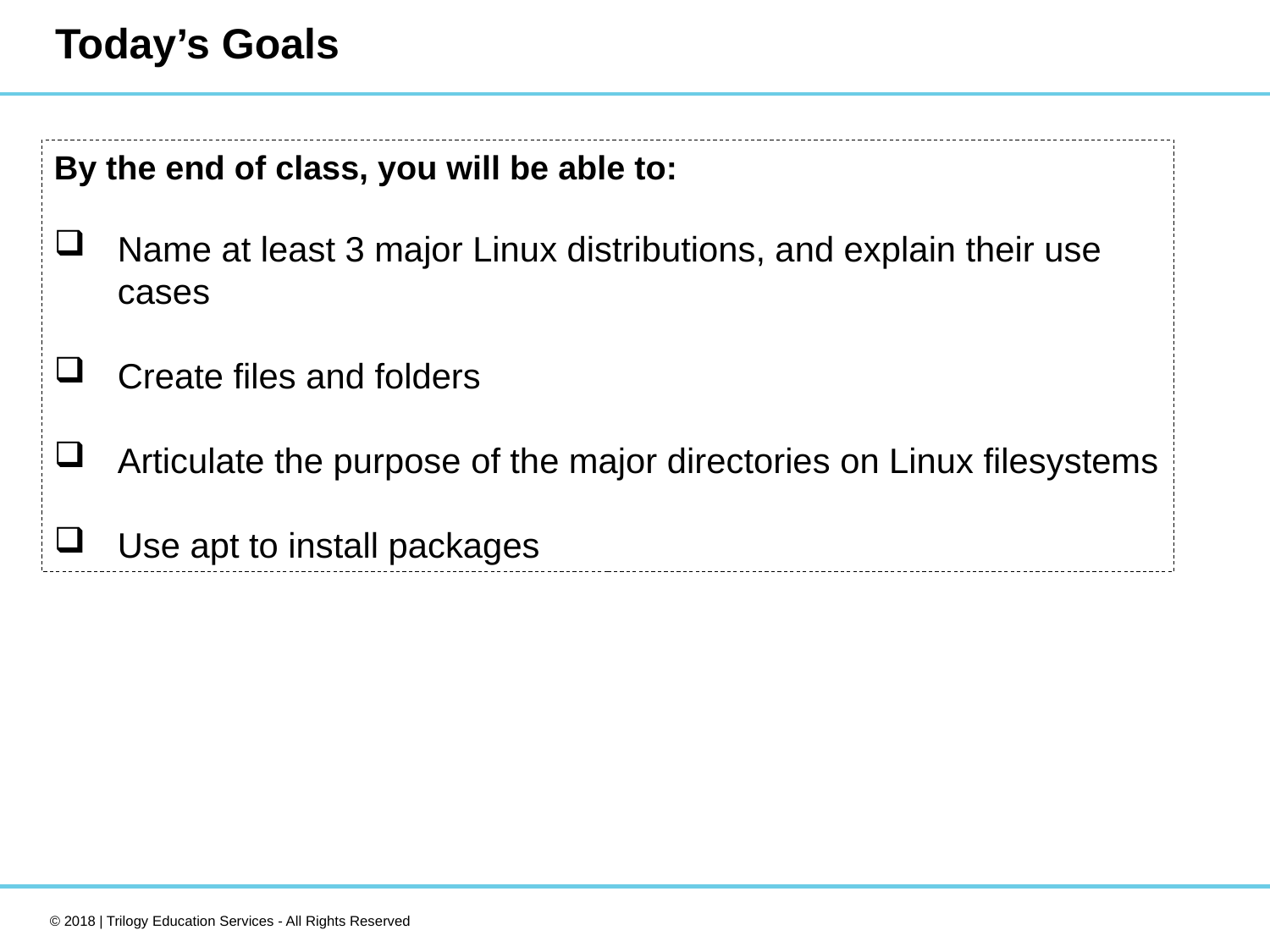

# Today’s Goals
By the end of class, you will be able to:

Name at least 3 major Linux distributions, and explain their use cases

Create files and folders

Articulate the purpose of the major directories on Linux filesystems

Use apt to install packages